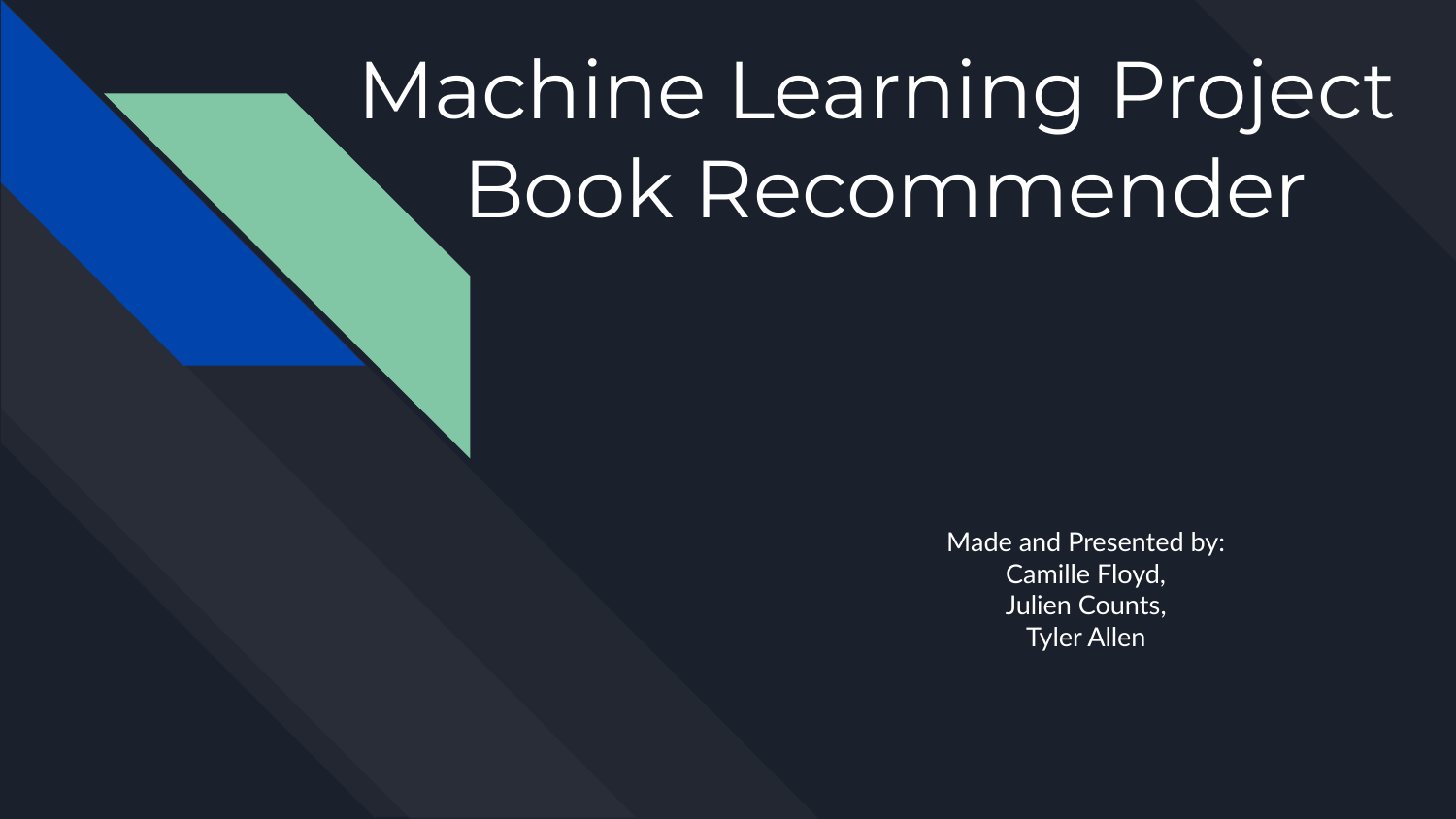

# Machine Learning Project
Book Recommender
Made and Presented by:
Camille Floyd,
Julien Counts,
Tyler Allen